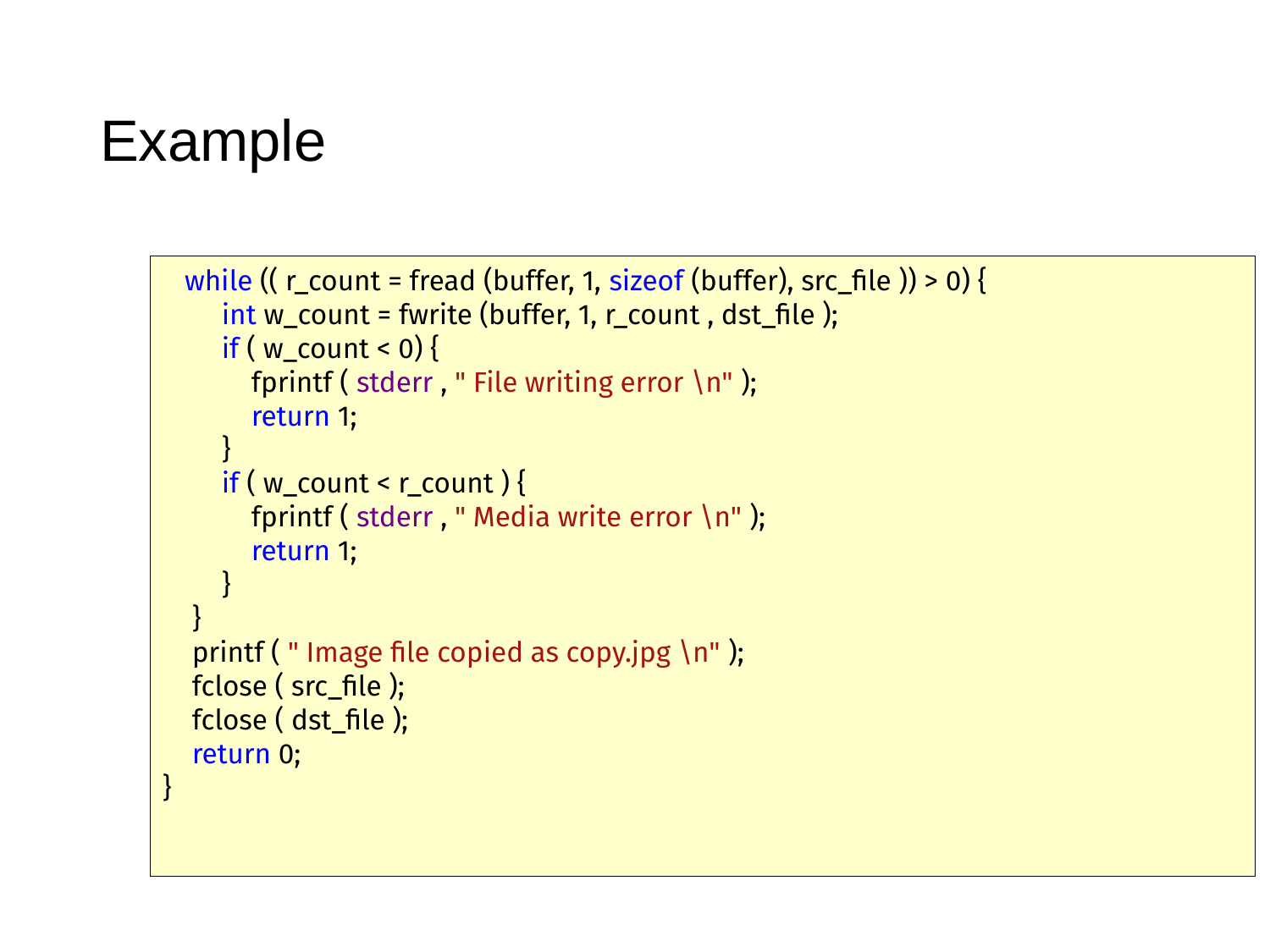

# Example
   while (( r_count = fread (buffer, 1, sizeof (buffer), src_file )) > 0) {
        int w_count = fwrite (buffer, 1, r_count , dst_file );
        if ( w_count < 0) {
            fprintf ( stderr , " File writing error \n" );
            return 1;
        }
        if ( w_count < r_count ) {
            fprintf ( stderr , " Media write error \n" );
            return 1;
        }
    }
    printf ( " Image file copied as copy.jpg \n" );
    fclose ( src_file );
    fclose ( dst_file );
    return 0;
}